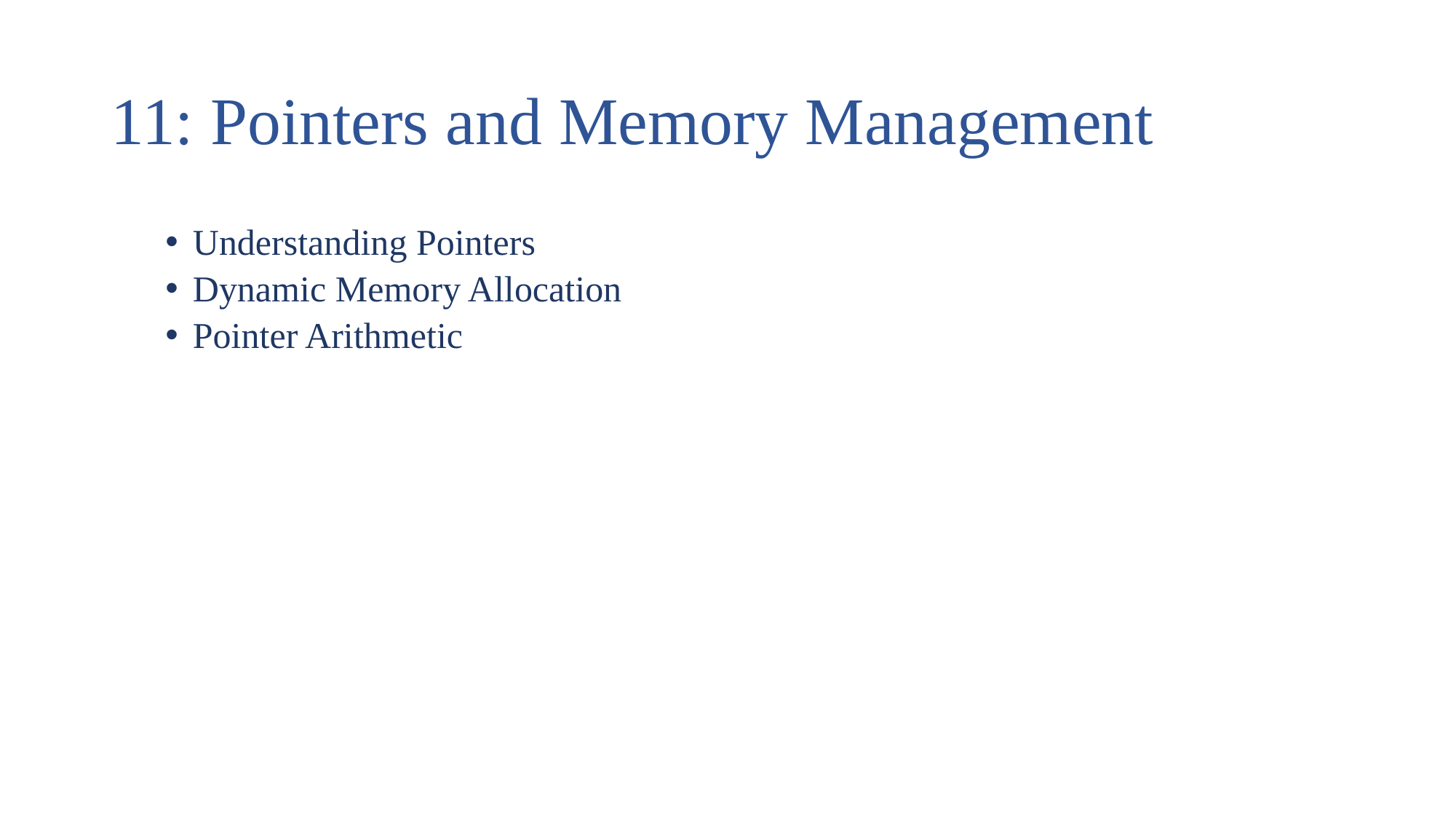

# 11: Pointers and Memory Management
Understanding Pointers
Dynamic Memory Allocation
Pointer Arithmetic